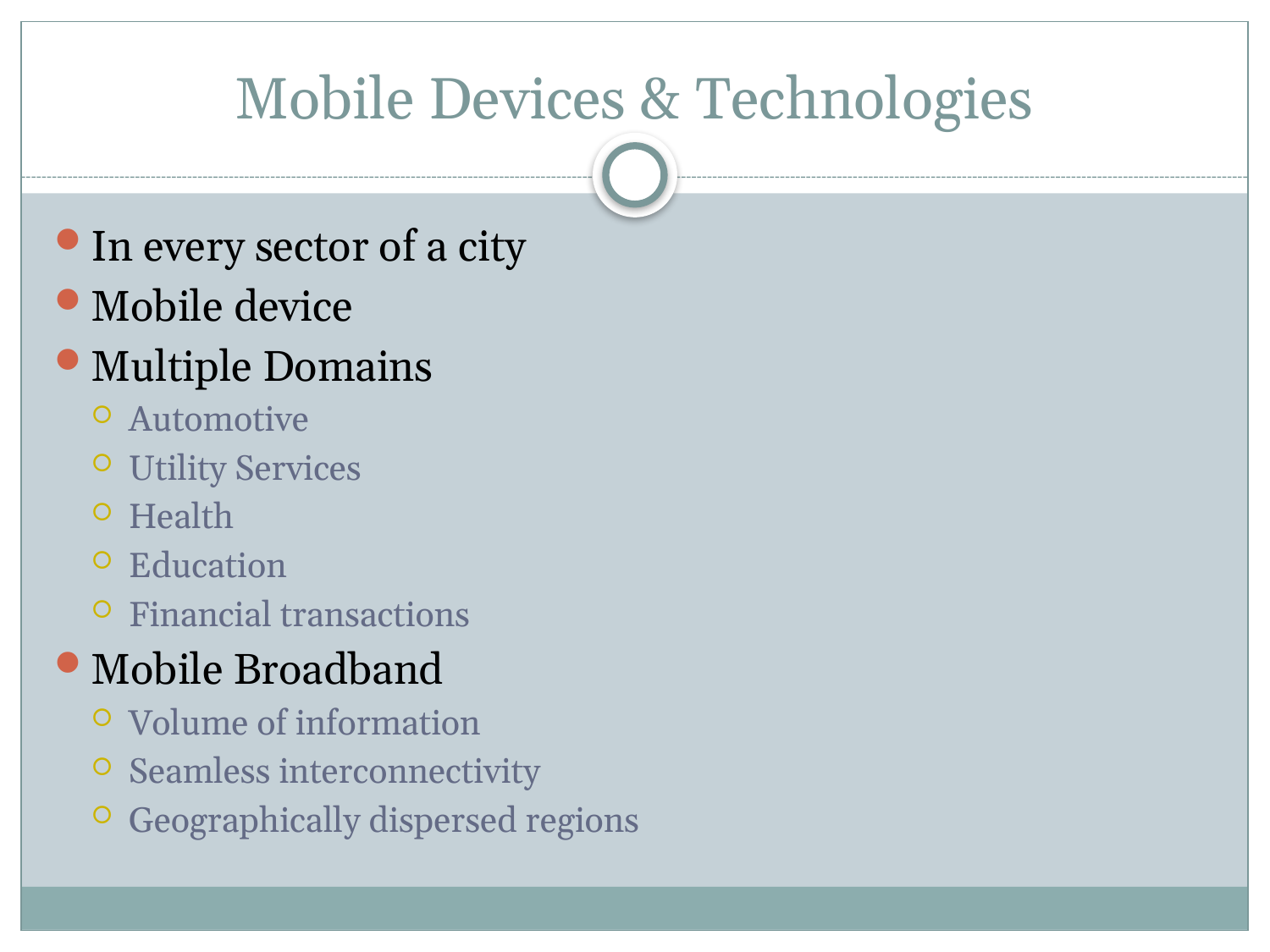

# Mobile Devices & Technologies
In every sector of a city
Mobile device
Multiple Domains
Automotive
Utility Services
Health
Education
Financial transactions
Mobile Broadband
Volume of information
Seamless interconnectivity
Geographically dispersed regions